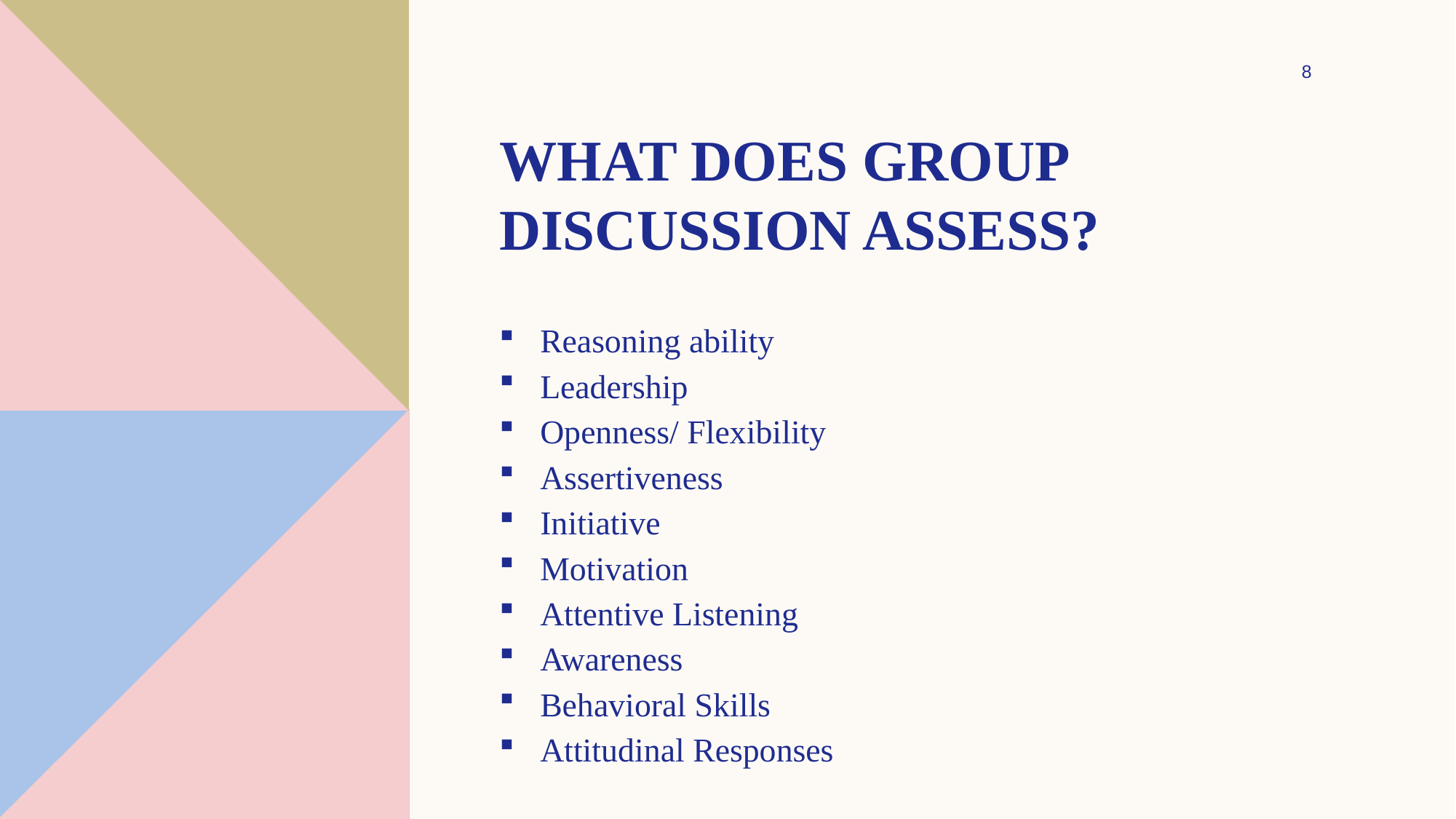

8
# What does Group discussion assess?
Reasoning ability
Leadership
Openness/ Flexibility
Assertiveness
Initiative
Motivation
Attentive Listening
Awareness
Behavioral Skills
Attitudinal Responses